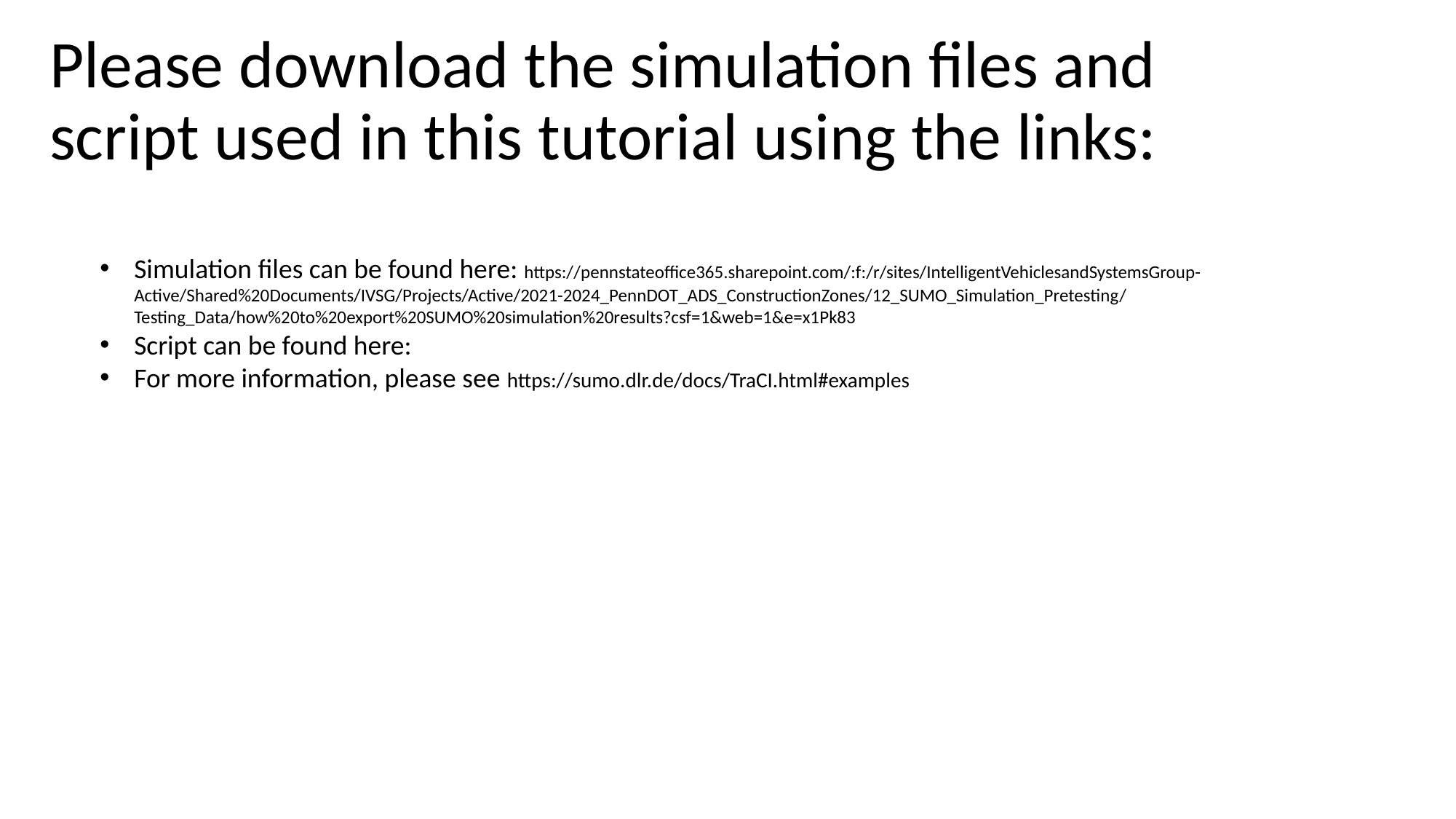

# Please download the simulation files and script used in this tutorial using the links:
Simulation files can be found here: https://pennstateoffice365.sharepoint.com/:f:/r/sites/IntelligentVehiclesandSystemsGroup-Active/Shared%20Documents/IVSG/Projects/Active/2021-2024_PennDOT_ADS_ConstructionZones/12_SUMO_Simulation_Pretesting/Testing_Data/how%20to%20export%20SUMO%20simulation%20results?csf=1&web=1&e=x1Pk83
Script can be found here:
For more information, please see https://sumo.dlr.de/docs/TraCI.html#examples